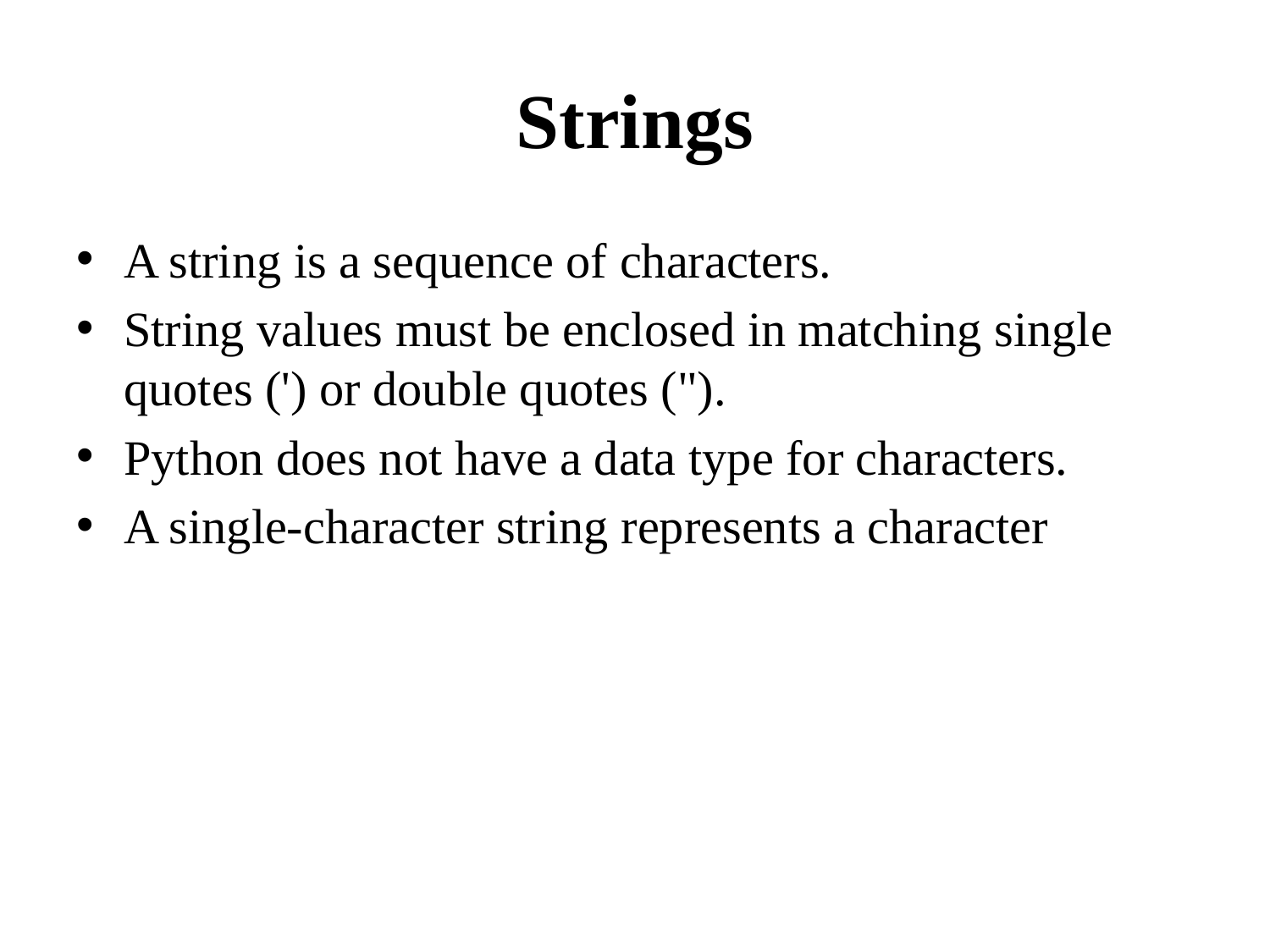

# Strings
A string is a sequence of characters.
String values must be enclosed in matching single quotes (') or double quotes (").
Python does not have a data type for characters.
A single-character string represents a character